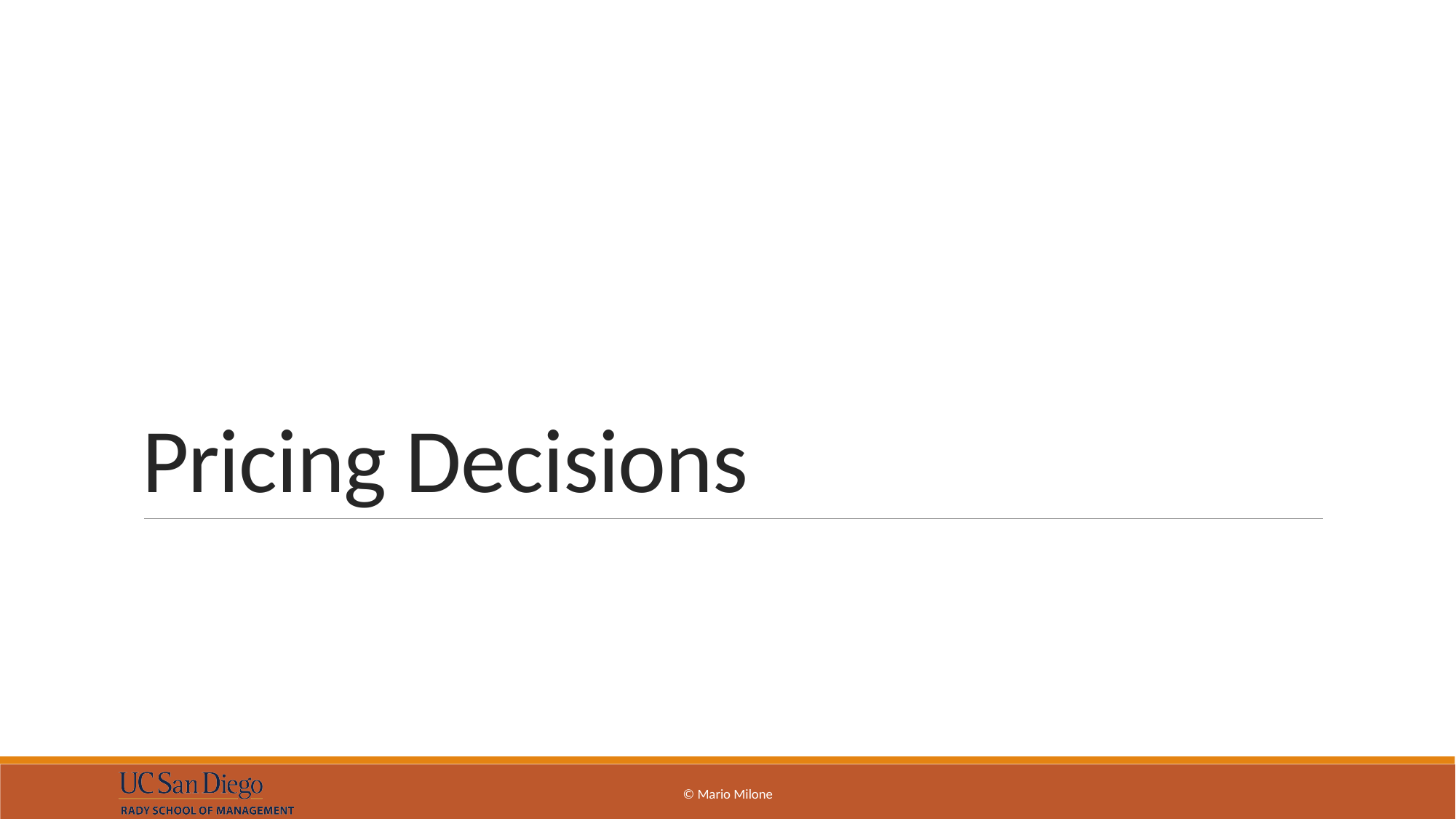

# Pricing Decisions

© Mario Milone
4